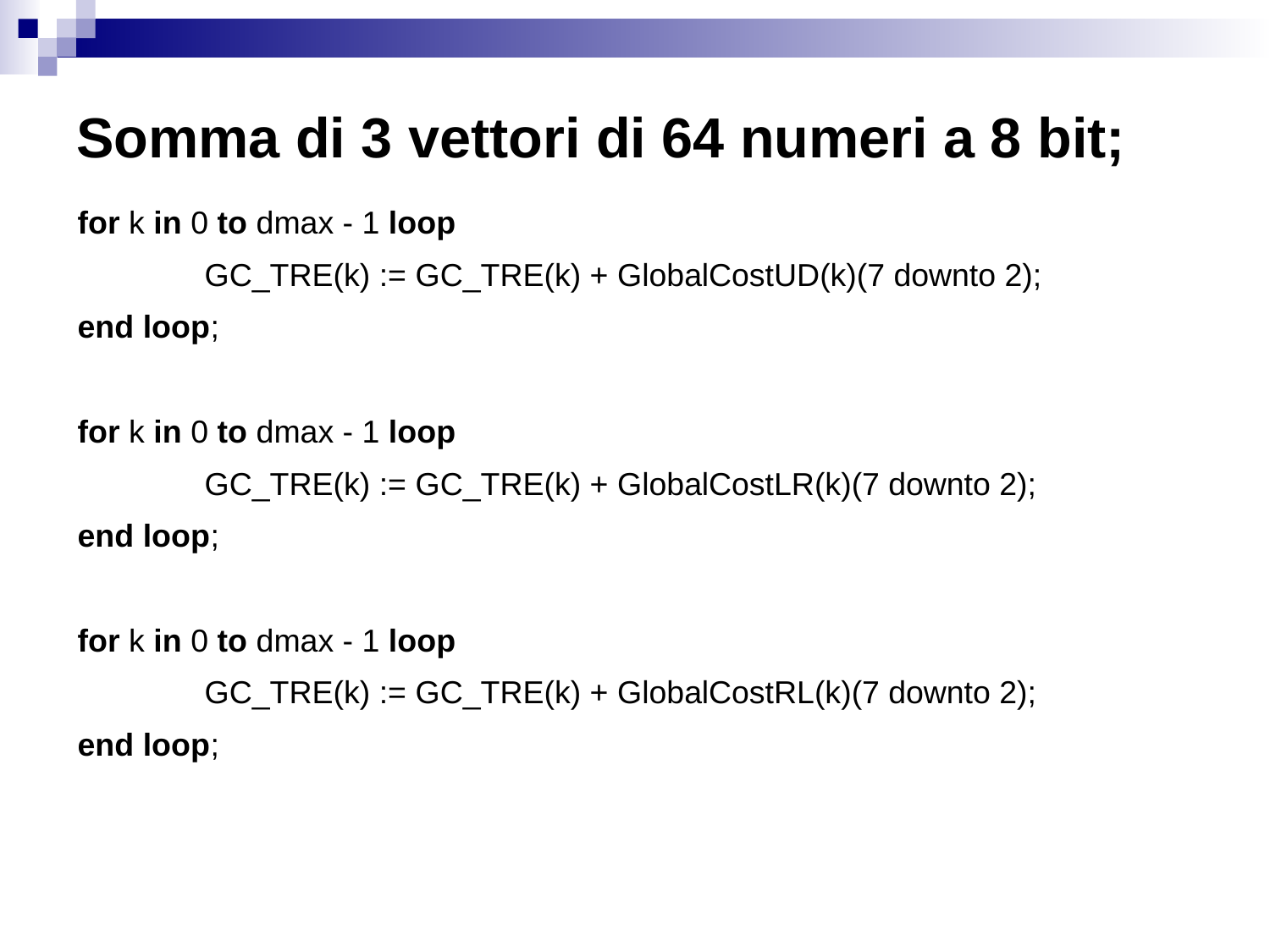

# Somma di 3 vettori di 64 numeri a 8 bit;
for k in 0 to dmax - 1 loop
	GC_TRE(k) := GC_TRE(k) + GlobalCostUD(k)(7 downto 2);
end loop;

for k in 0 to dmax - 1 loop
	GC_TRE(k) := GC_TRE(k) + GlobalCostLR(k)(7 downto 2);
end loop;

for k in 0 to dmax - 1 loop
	GC_TRE(k) := GC_TRE(k) + GlobalCostRL(k)(7 downto 2);
end loop;